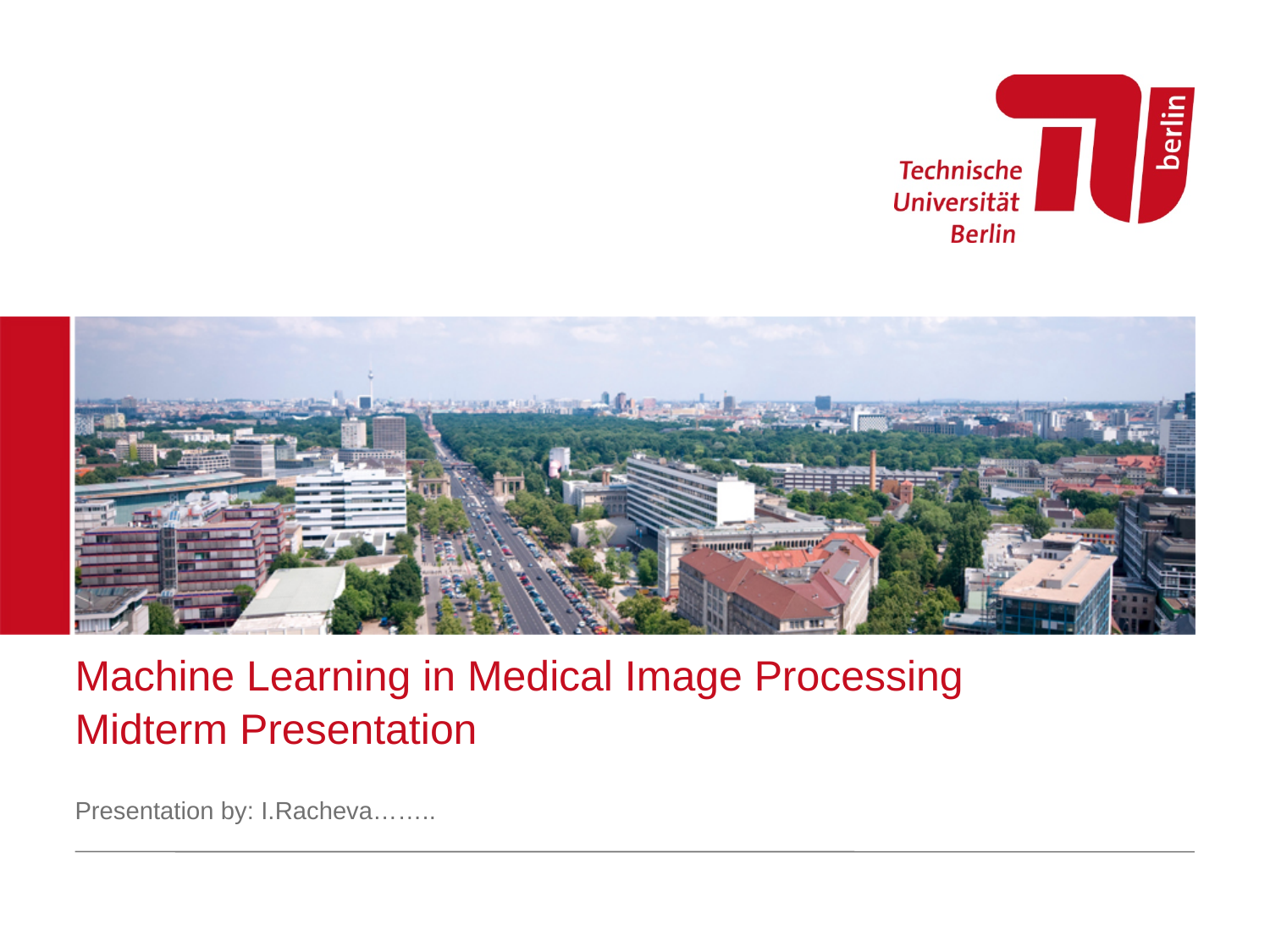

# Machine Learning in Medical Image Processing Midterm Presentation
Presentation by: I.Racheva……..